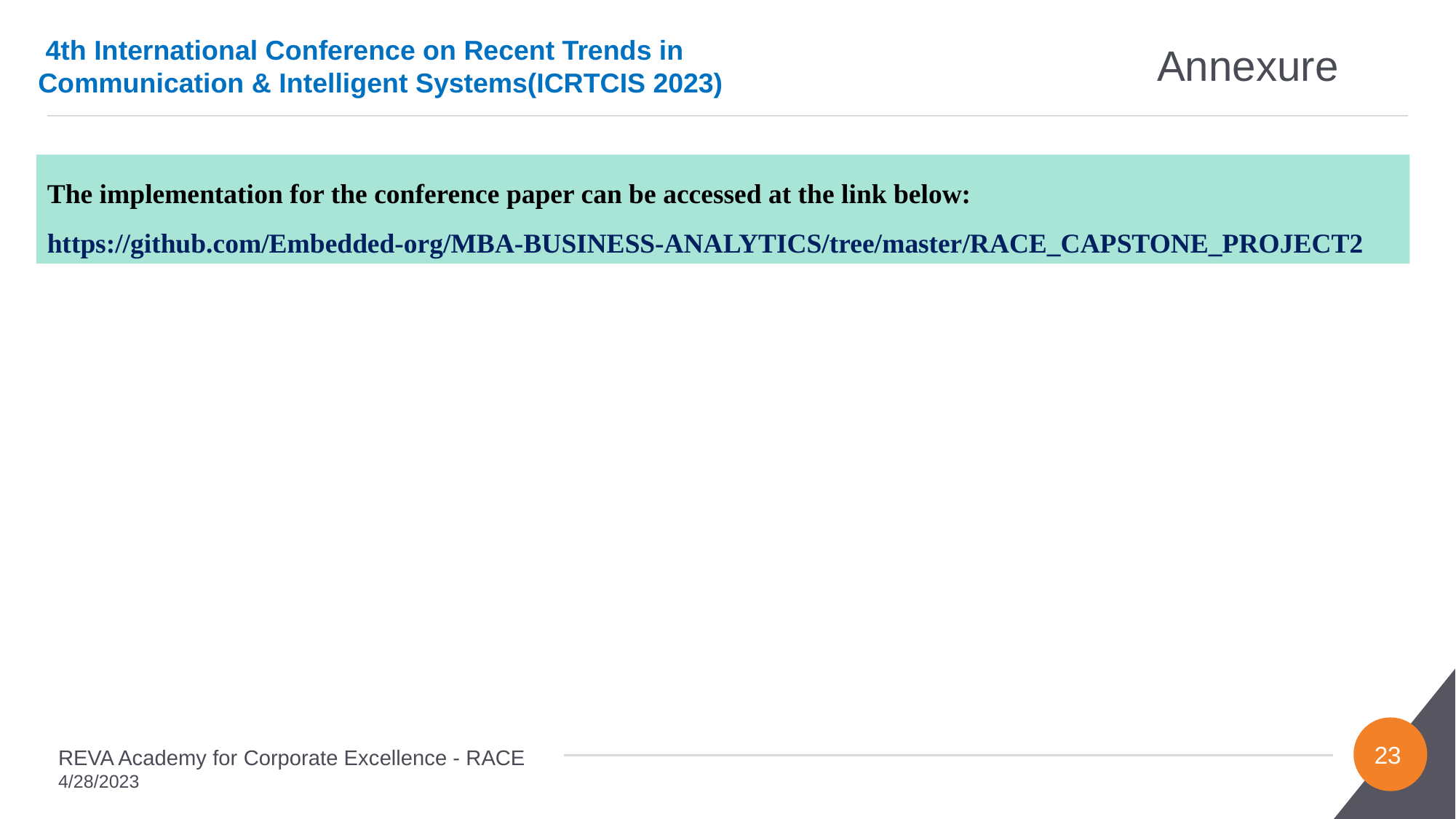

# Annexure
 4th International Conference on Recent Trends in Communication & Intelligent Systems(ICRTCIS 2023)
The implementation for the conference paper can be accessed at the link below:
https://github.com/Embedded-org/MBA-BUSINESS-ANALYTICS/tree/master/RACE_CAPSTONE_PROJECT2
23
REVA Academy for Corporate Excellence - RACE
4/28/2023